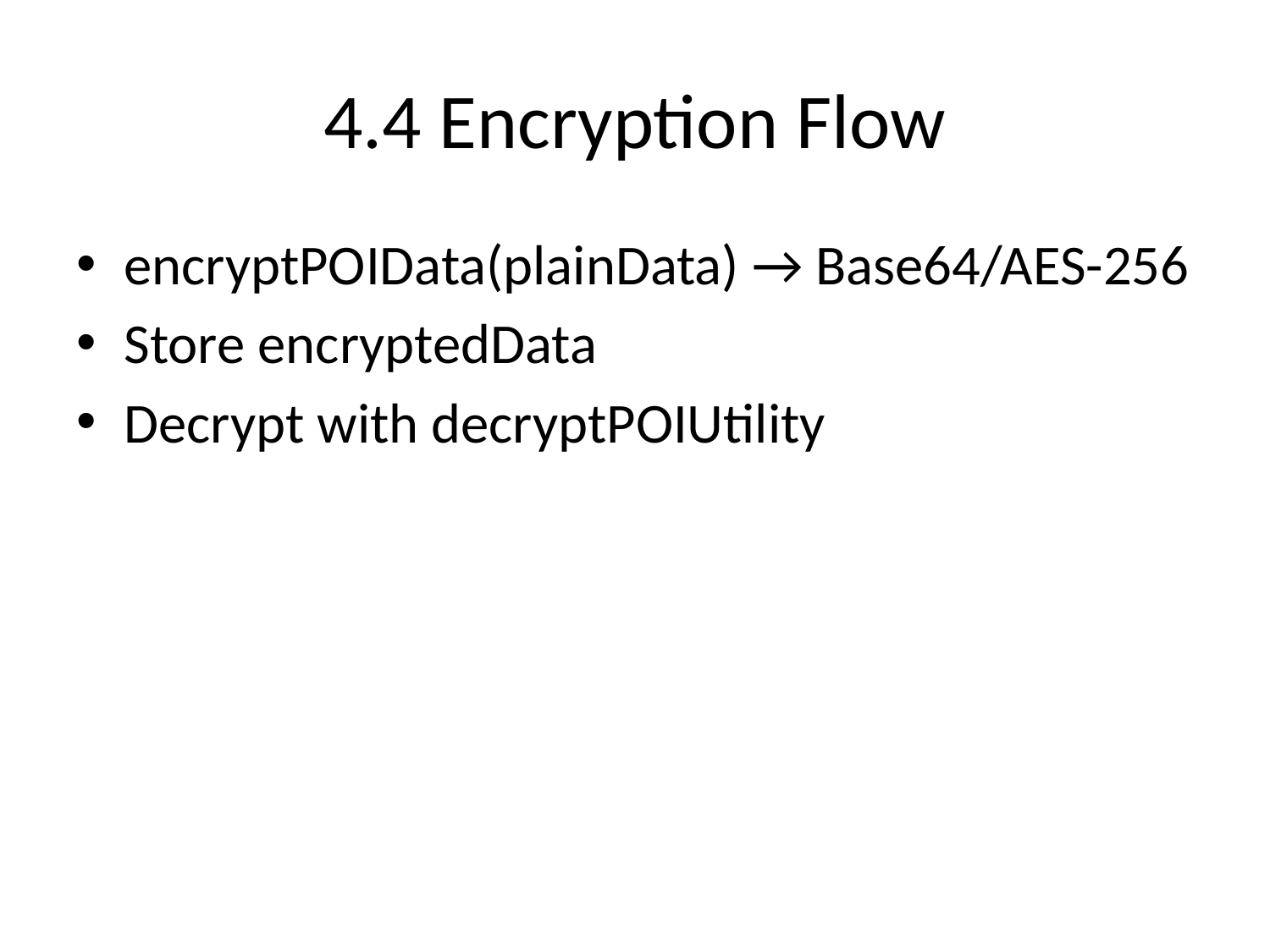

# 4.4 Encryption Flow
encryptPOIData(plainData) → Base64/AES-256
Store encryptedData
Decrypt with decryptPOIUtility